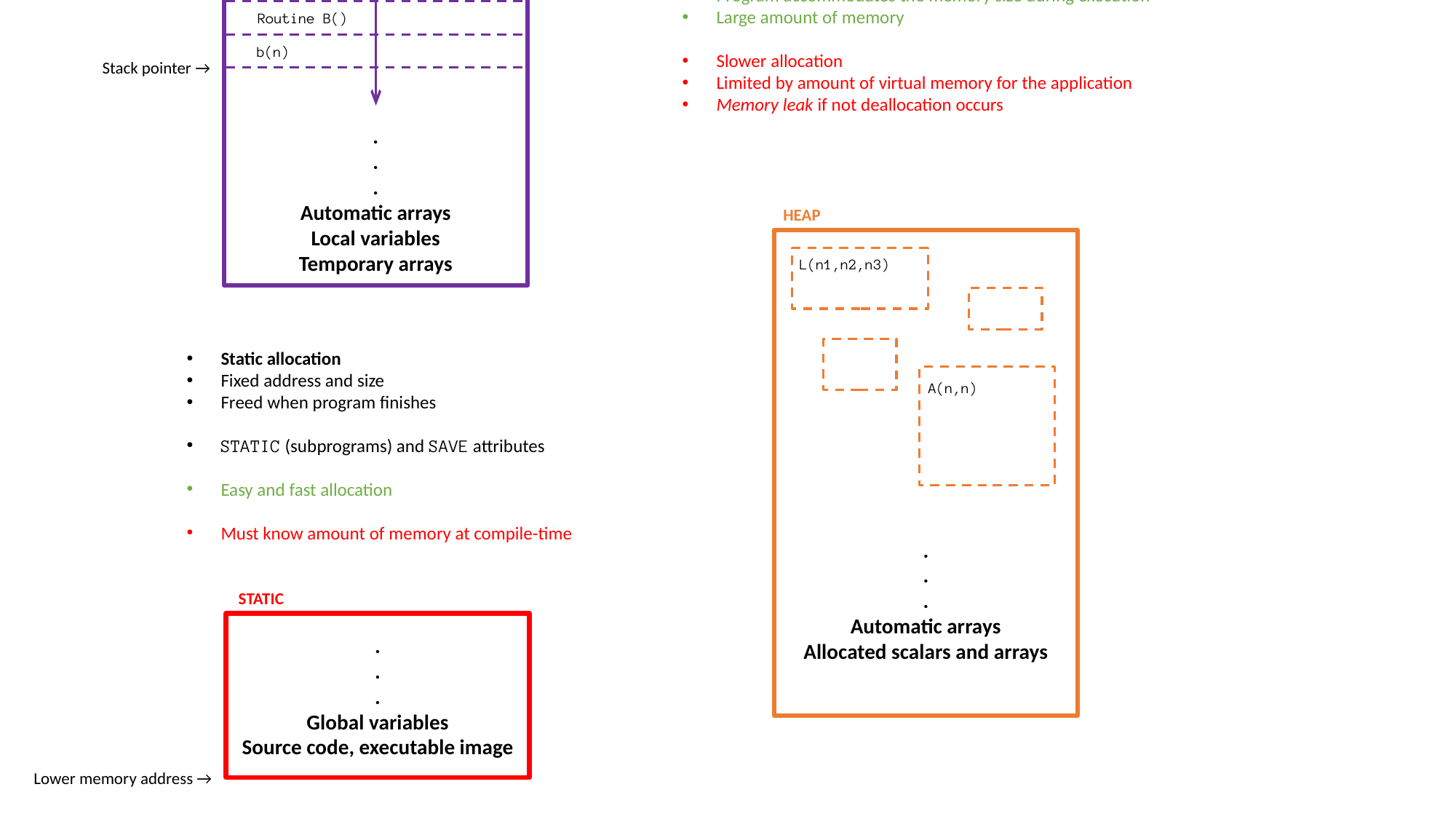

Automatic allocation
Managed by the machine
Freed when a routine returns

AUTOMATIC attribute in subprograms

Fast and efficient way of creating space for a routine
The memory is automatically freed

Limited space decided by operating system
Stack Overflow
Dynamic allocation
Size decided by the programmer
Freed when programmer decides

ALLOCATABLE attribute, ALLOCATE(), DEALLOCATE()

Program accommodates the memory size during execution
Large amount of memory

Slower allocation
Limited by amount of virtual memory for the application
Memory leak if not deallocation occurs
STACK
Higher memory address →

.
.
.
Automatic arrays
Local variables
Temporary arrays
Routine A()
C(n,n)
Routine B()
b(n)
Stack pointer →
HEAP

.
.
.
Automatic arrays
Allocated scalars and arrays

L(n1,n2,n3)

Static allocation
Fixed address and size
Freed when program finishes

STATIC (subprograms) and SAVE attributes

Easy and fast allocation

Must know amount of memory at compile-time

A(n,n)
STATIC
.
.
.
Global variables
Source code, executable image
Lower memory address →